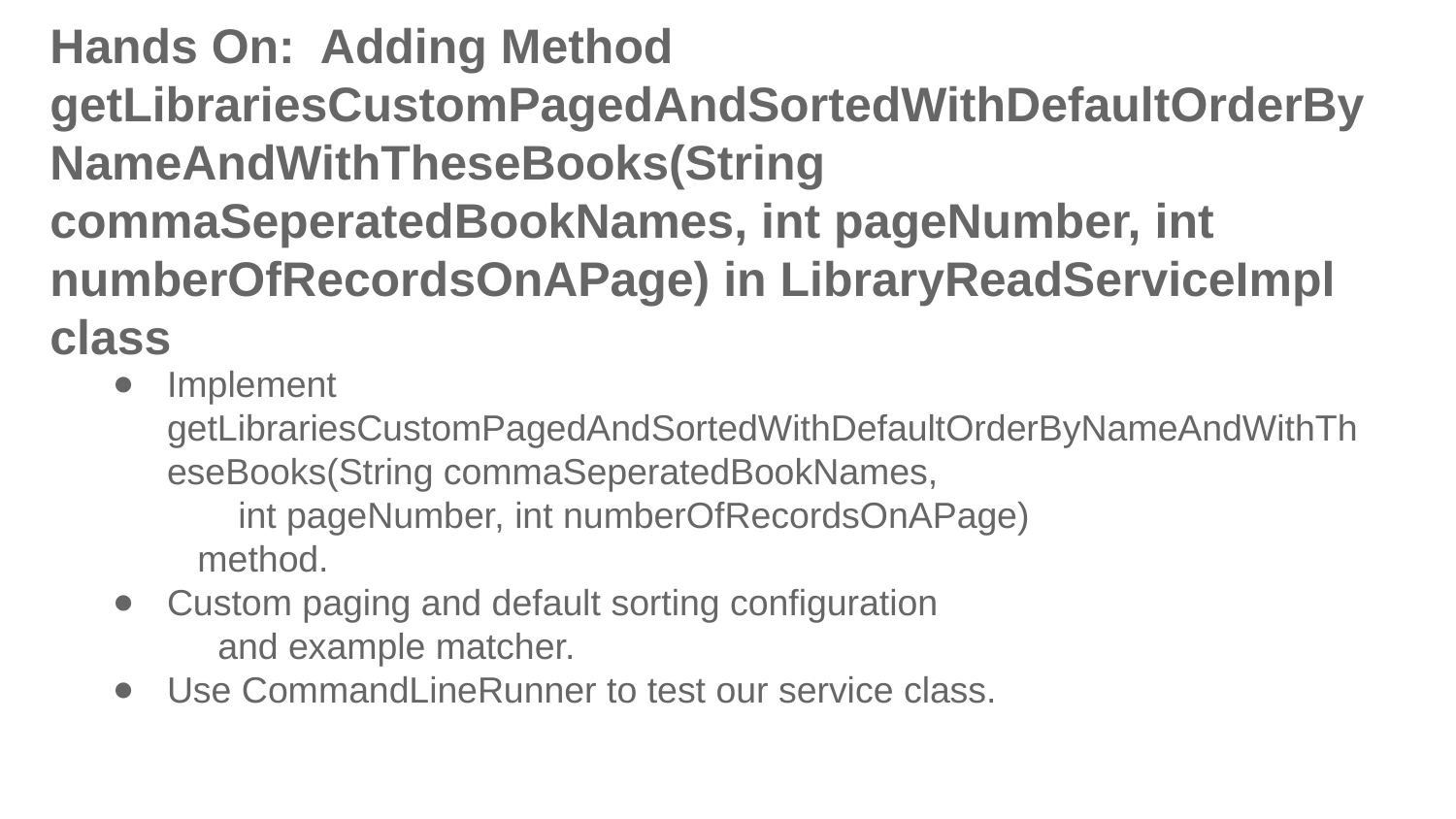

# Hands On:  Adding Method getLibrariesCustomPagedAndSortedWithDefaultOrderByNameAndWithTheseBooks(String commaSeperatedBookNames, int pageNumber, int numberOfRecordsOnAPage) in LibraryReadServiceImpl class
Implement getLibrariesCustomPagedAndSortedWithDefaultOrderByNameAndWithTheseBooks(String commaSeperatedBookNames,                                                   int pageNumber, int numberOfRecordsOnAPage)                                      method.
Custom paging and default sorting configuration                                                 and example matcher.
Use CommandLineRunner to test our service class.